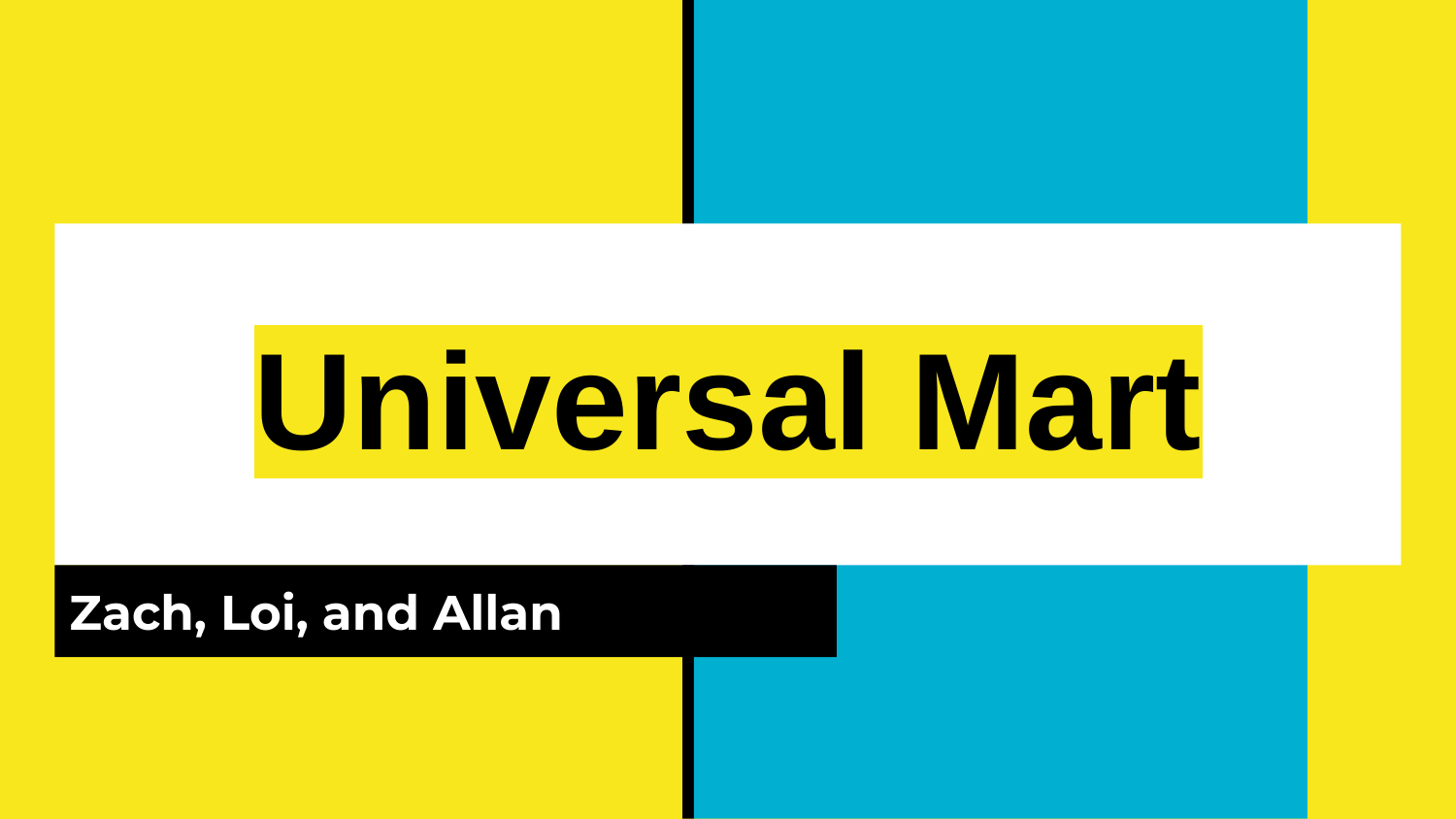

# Universal Mart
Zach, Loi, and Allan